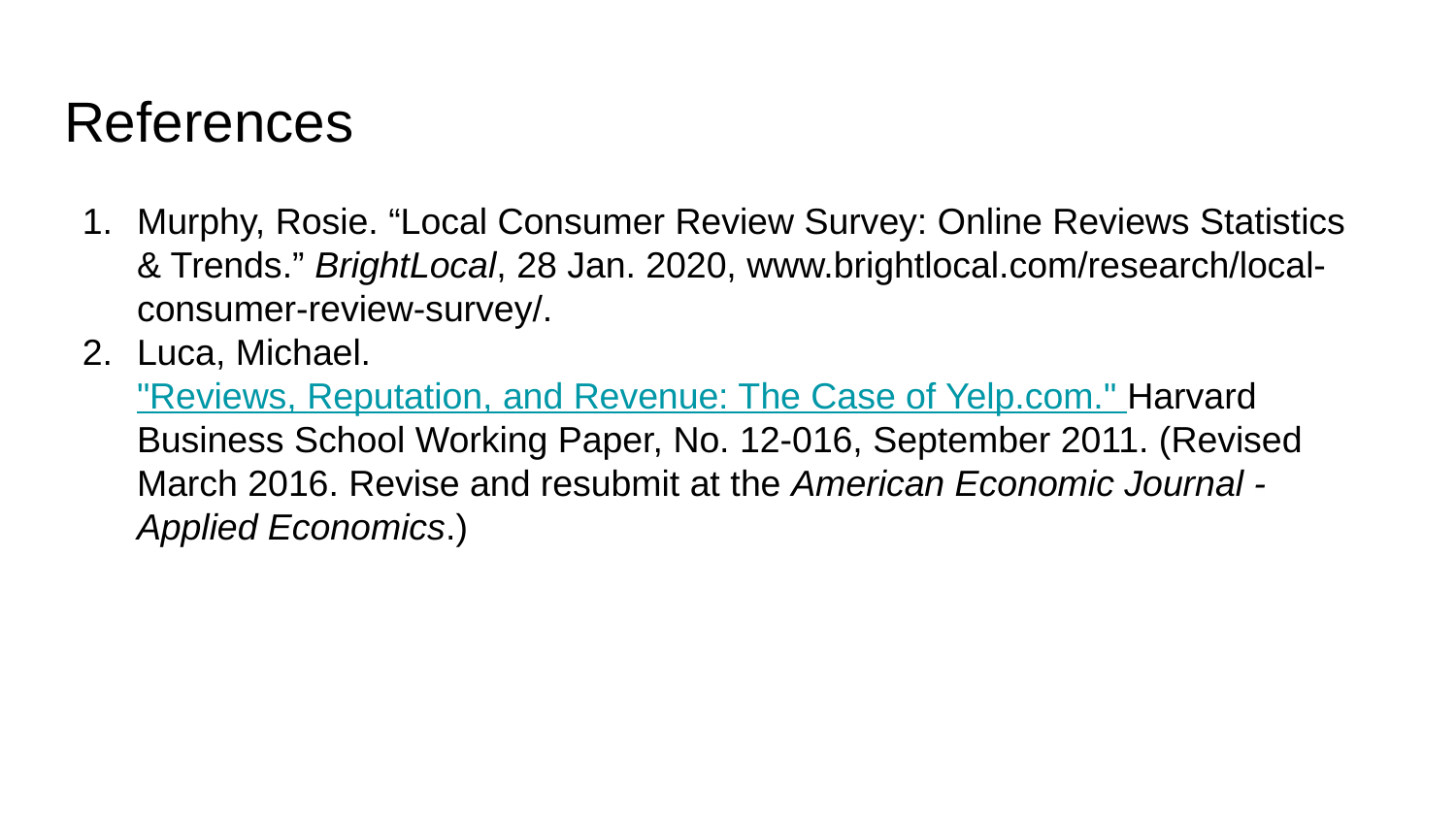

# References
Murphy, Rosie. “Local Consumer Review Survey: Online Reviews Statistics & Trends.” BrightLocal, 28 Jan. 2020, www.brightlocal.com/research/local-consumer-review-survey/.
Luca, Michael. "Reviews, Reputation, and Revenue: The Case of Yelp.com." Harvard Business School Working Paper, No. 12-016, September 2011. (Revised March 2016. Revise and resubmit at the American Economic Journal - Applied Economics.)